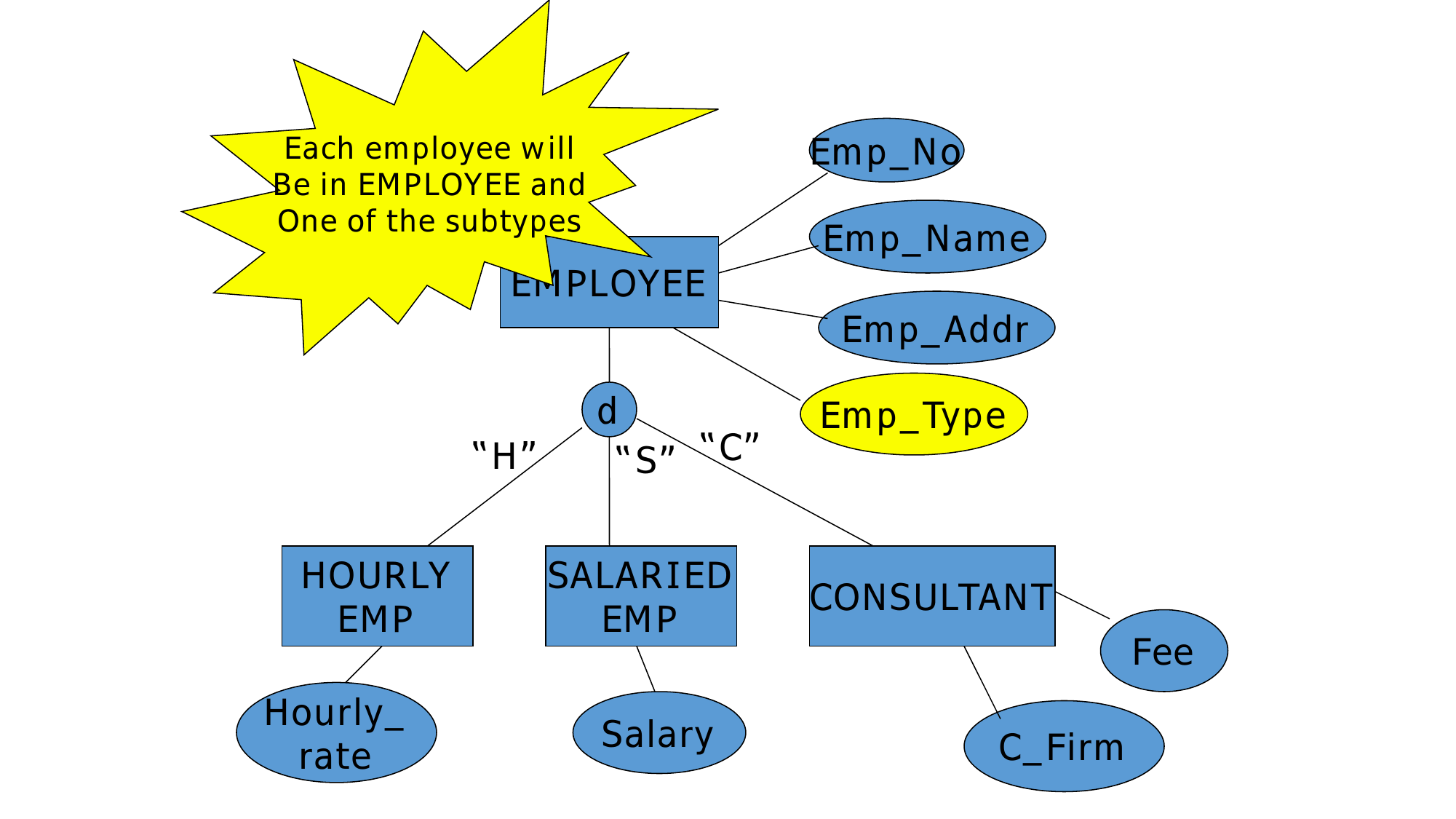

Each employee will
Be in EMPLOYEE and
One of the subtypes
Emp_No

Emp_Name
EMPLOYEE

Emp_Addr

Emp_Type
d

“C”

“H”
“S”

HOURLY
EMP
SALARIED
EMP
CONSULTANT

Fee

Hourly_
rate
Salary
C_Firm